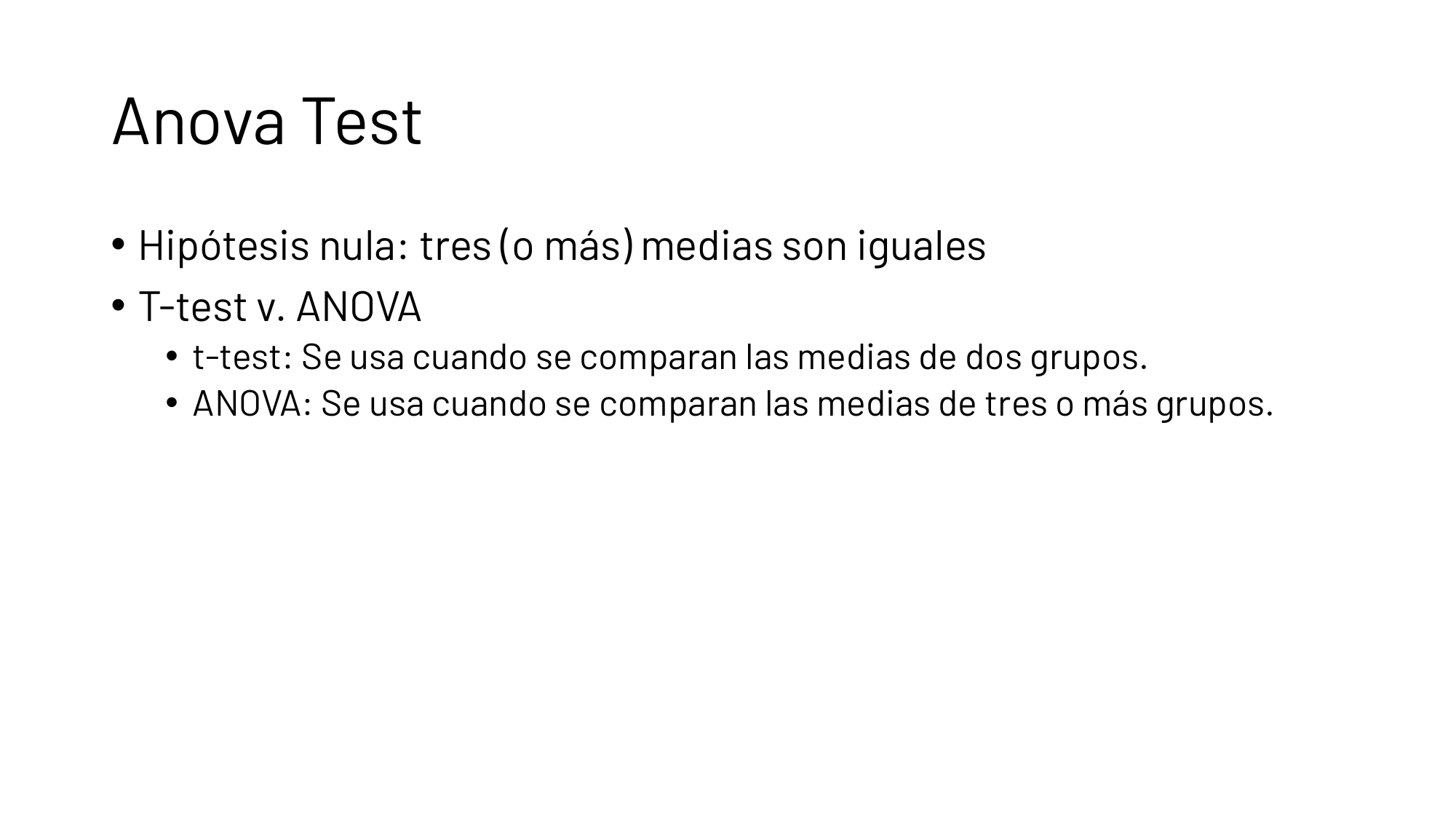

# Anova Test
Hipótesis nula: tres (o más) medias son iguales
T-test v. ANOVA
t-test: Se usa cuando se comparan las medias de dos grupos.
ANOVA: Se usa cuando se comparan las medias de tres o más grupos.